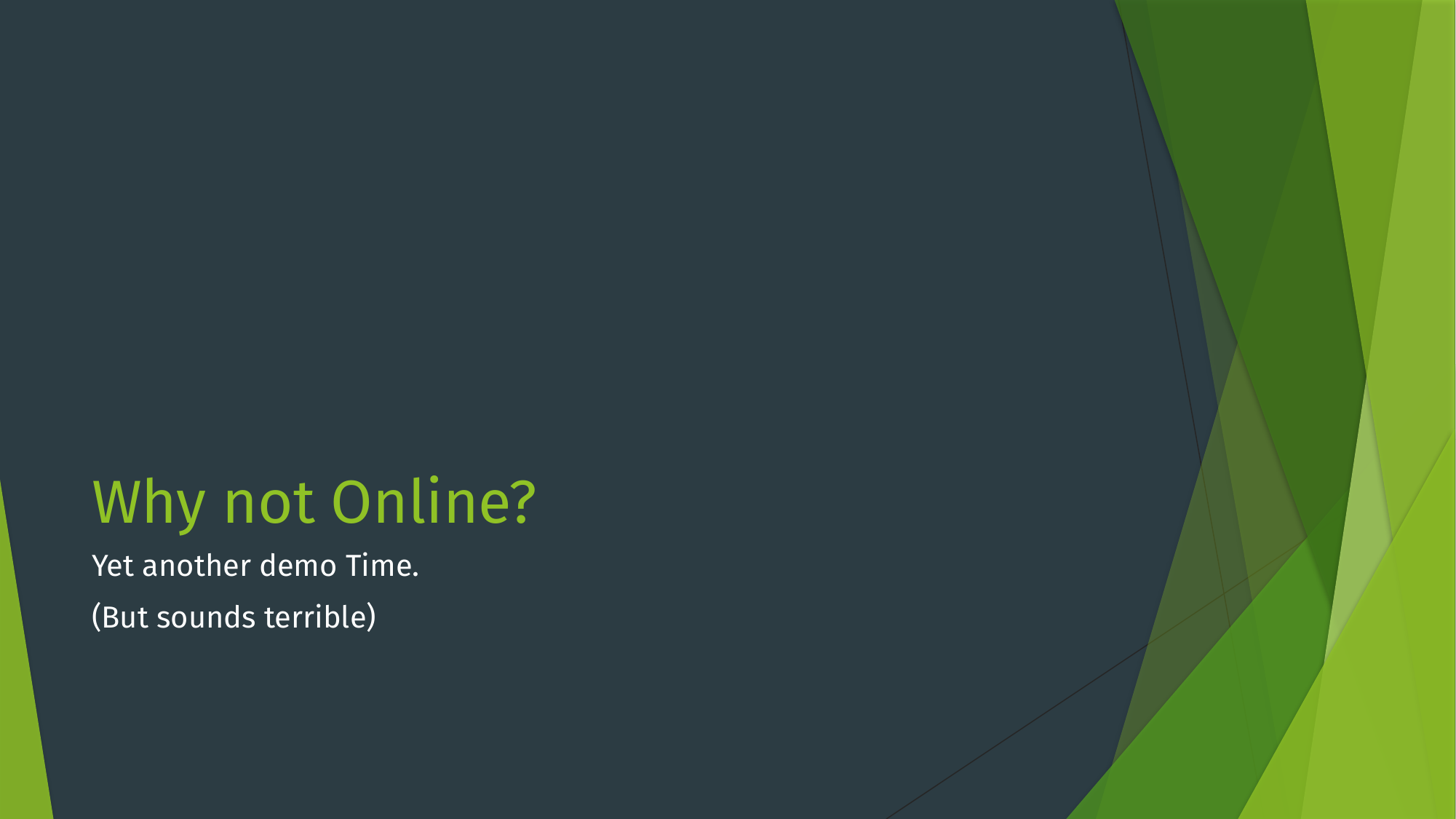

# Why not Online?
Yet another demo Time.
(But sounds terrible)